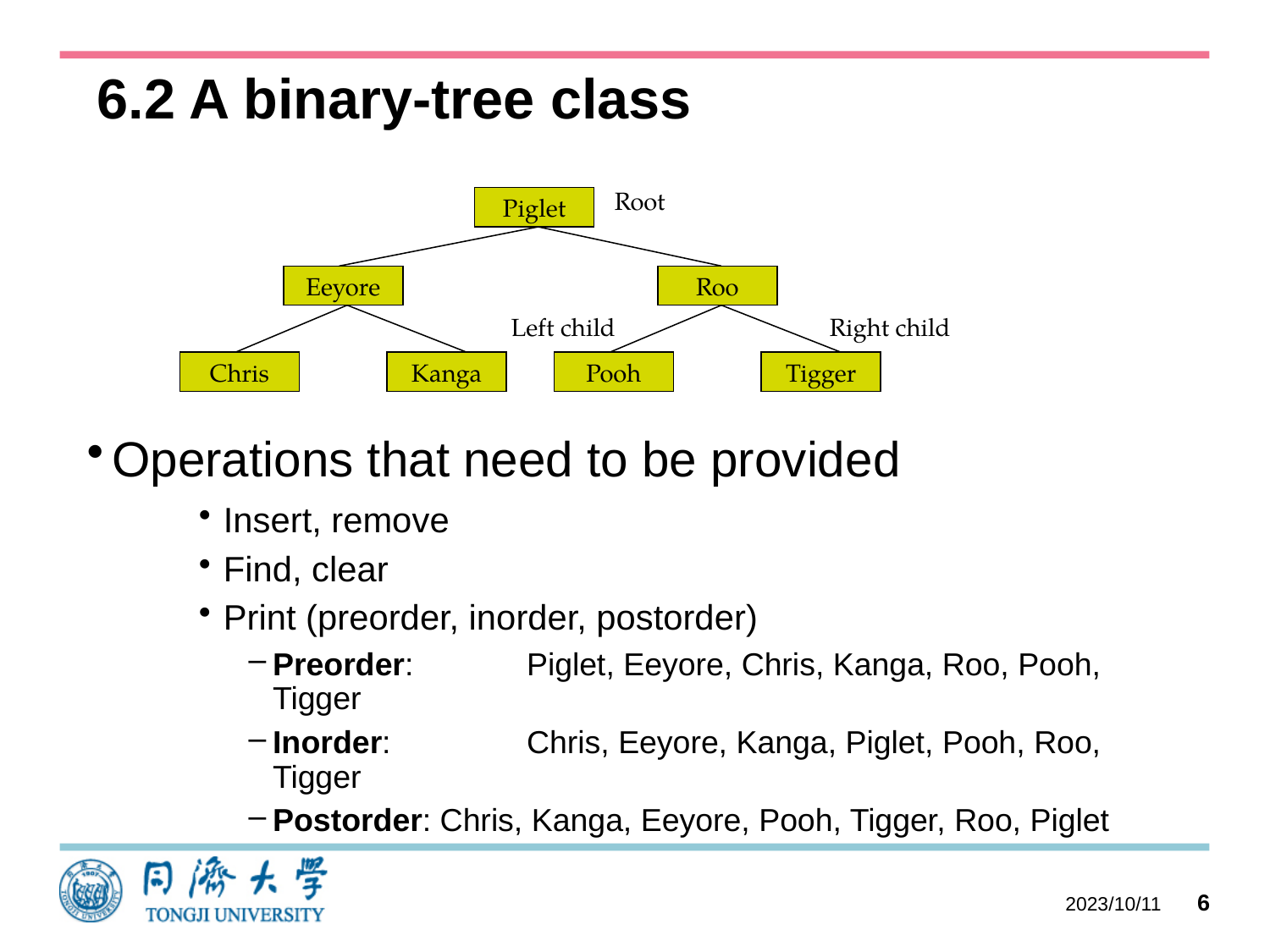

# 6.2 A binary-tree class
Root
Piglet

Eeyore
Roo

Left child

Right child
Chris
Kanga
Pooh
Tigger
Operations that need to be provided
Insert, remove
Find, clear
Print (preorder, inorder, postorder)
Preorder: 	Piglet, Eeyore, Chris, Kanga, Roo, Pooh, Tigger
Inorder: 	Chris, Eeyore, Kanga, Piglet, Pooh, Roo, Tigger
Postorder: Chris, Kanga, Eeyore, Pooh, Tigger, Roo, Piglet
2023/10/11
6